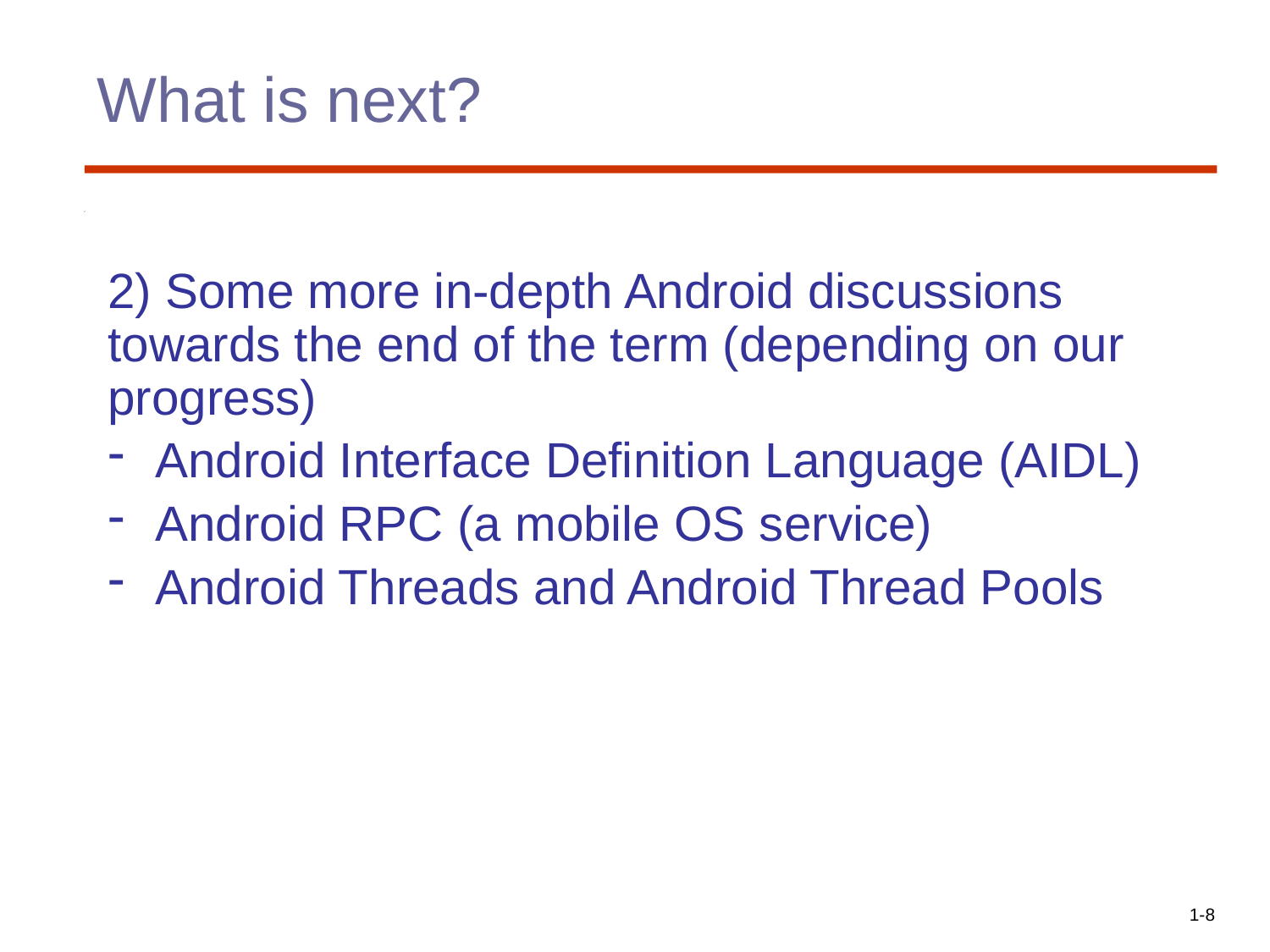

# What is next?

2) Some more in-depth Android discussions towards the end of the term (depending on our progress)
Android Interface Definition Language (AIDL)
Android RPC (a mobile OS service)
Android Threads and Android Thread Pools

1-8